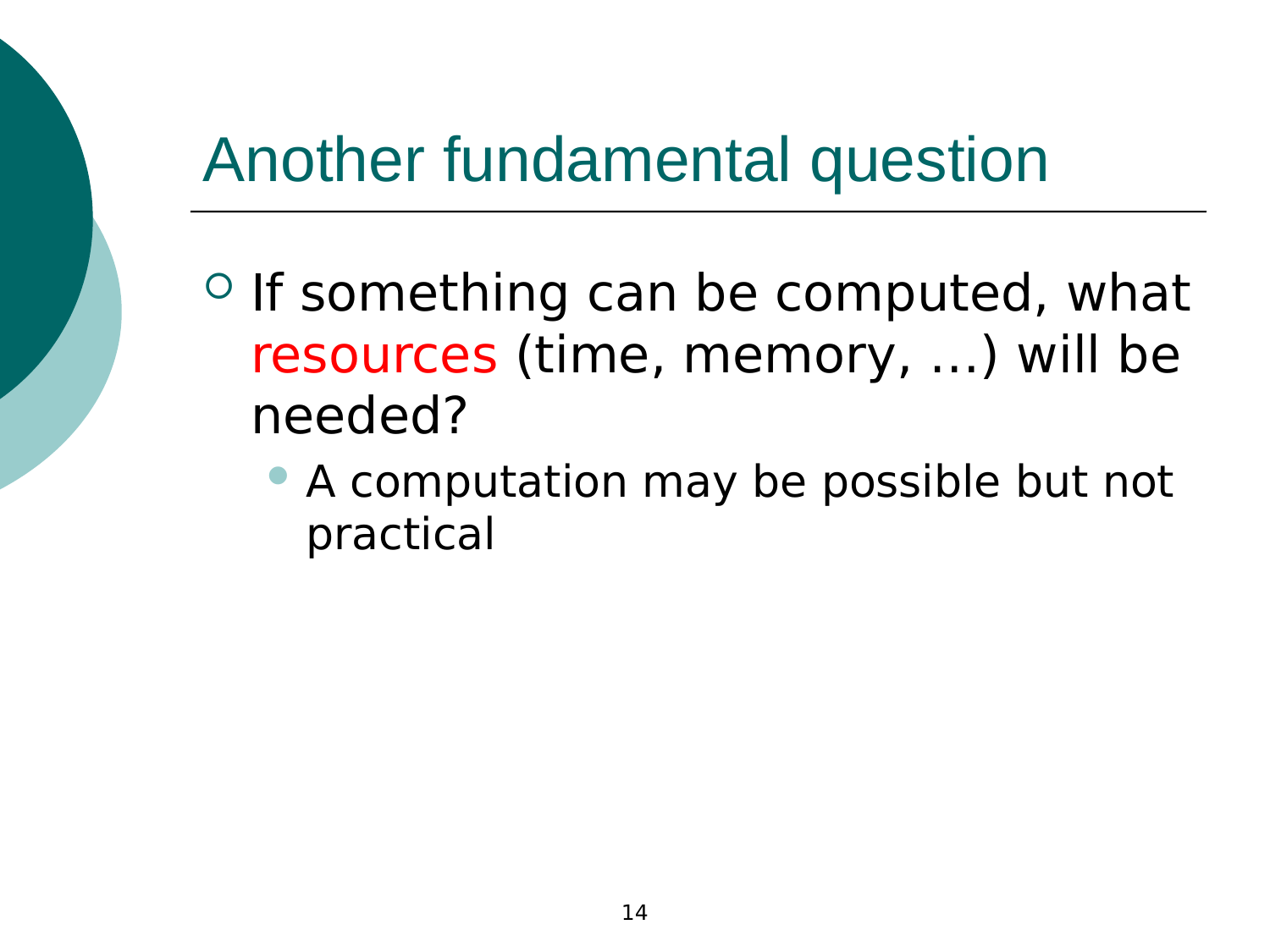

# Another fundamental question
If something can be computed, what resources (time, memory, …) will be needed?
A computation may be possible but not practical

14